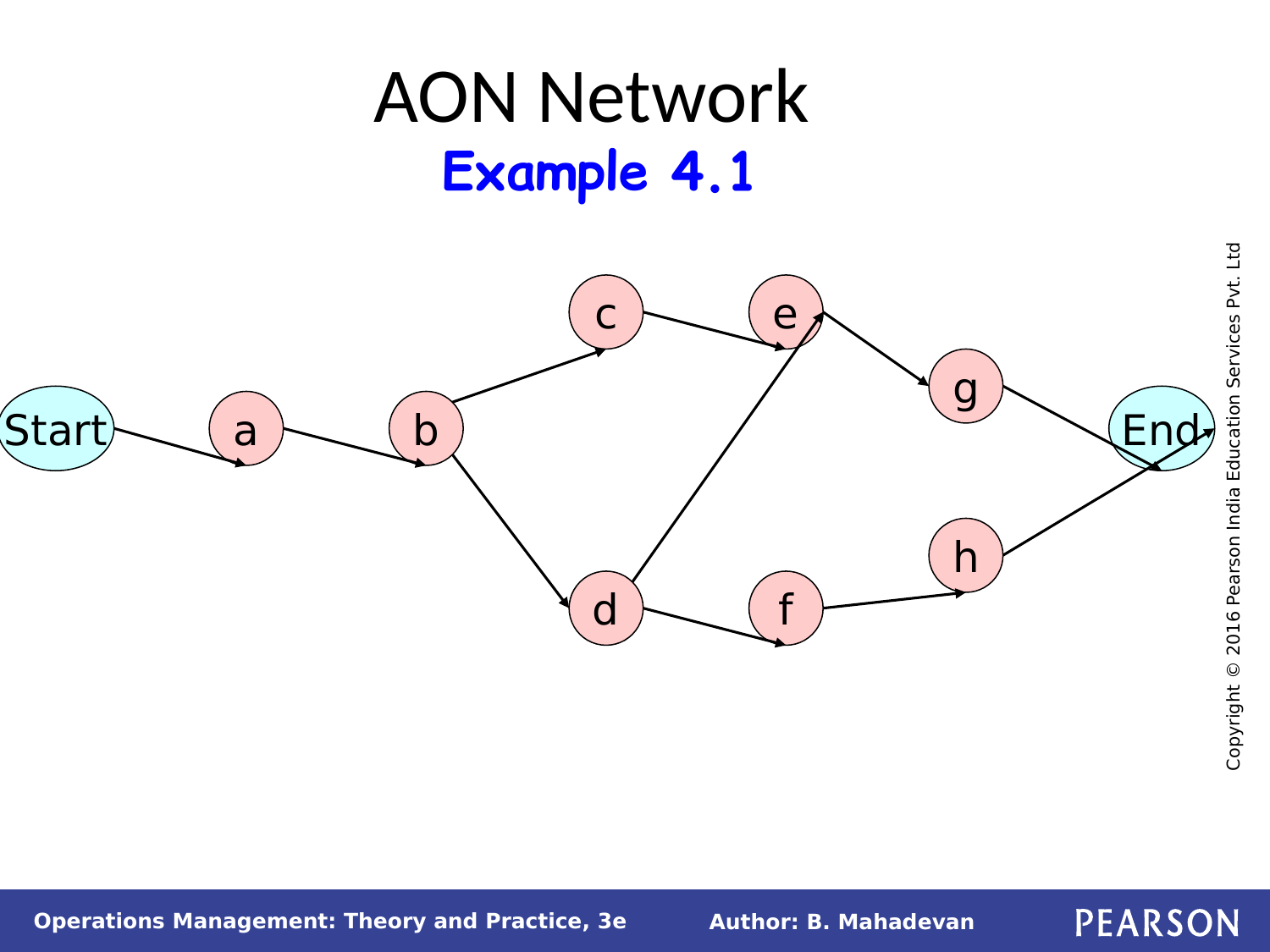

# AON Network Example 4.1
c
e
g
Start
End
a
b
h
d
f